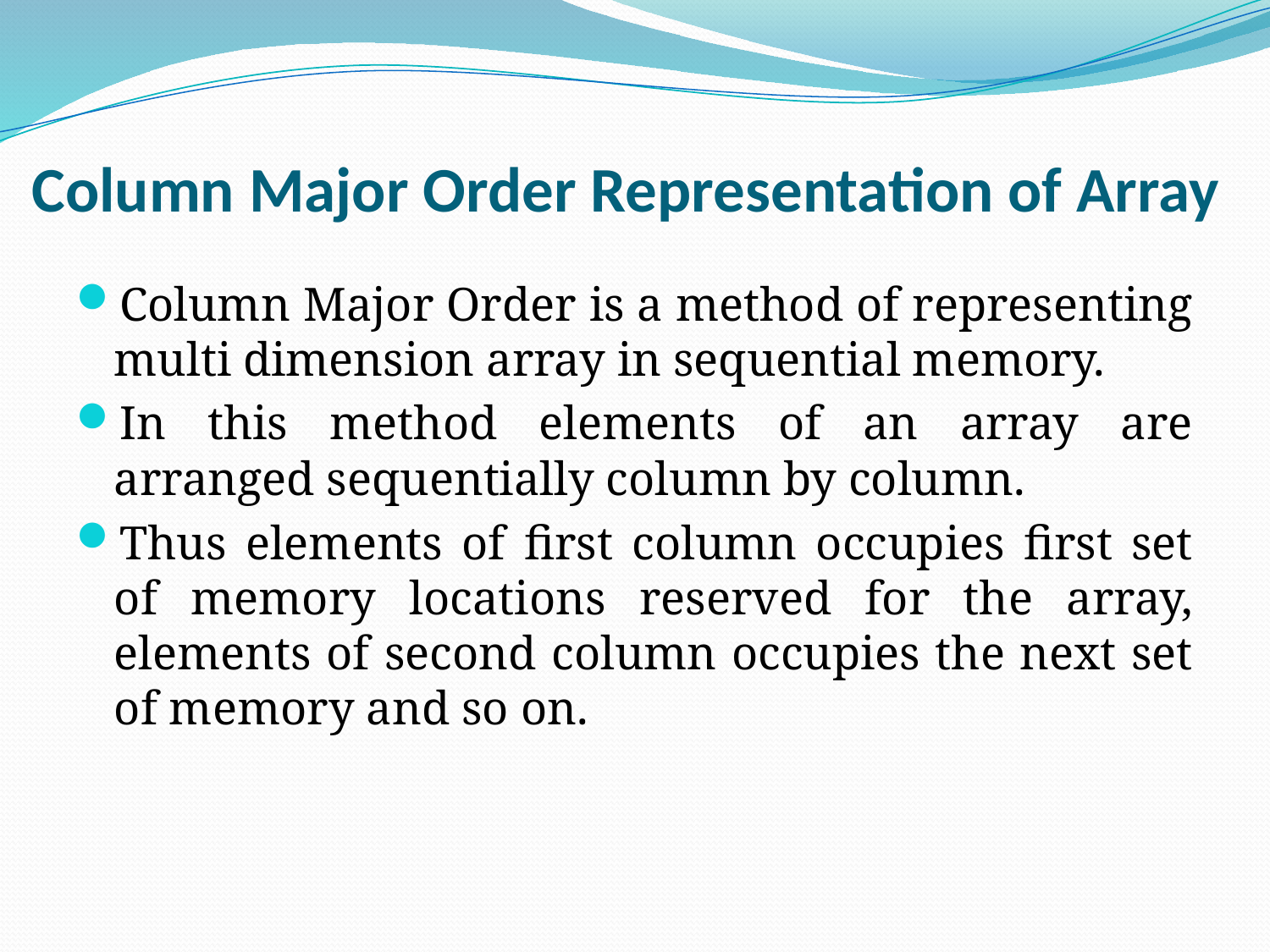

# Column Major Order Representation of Array
Column Major Order is a method of representing multi dimension array in sequential memory.
In this method elements of an array are arranged sequentially column by column.
Thus elements of first column occupies first set of memory locations reserved for the array, elements of second column occupies the next set of memory and so on.